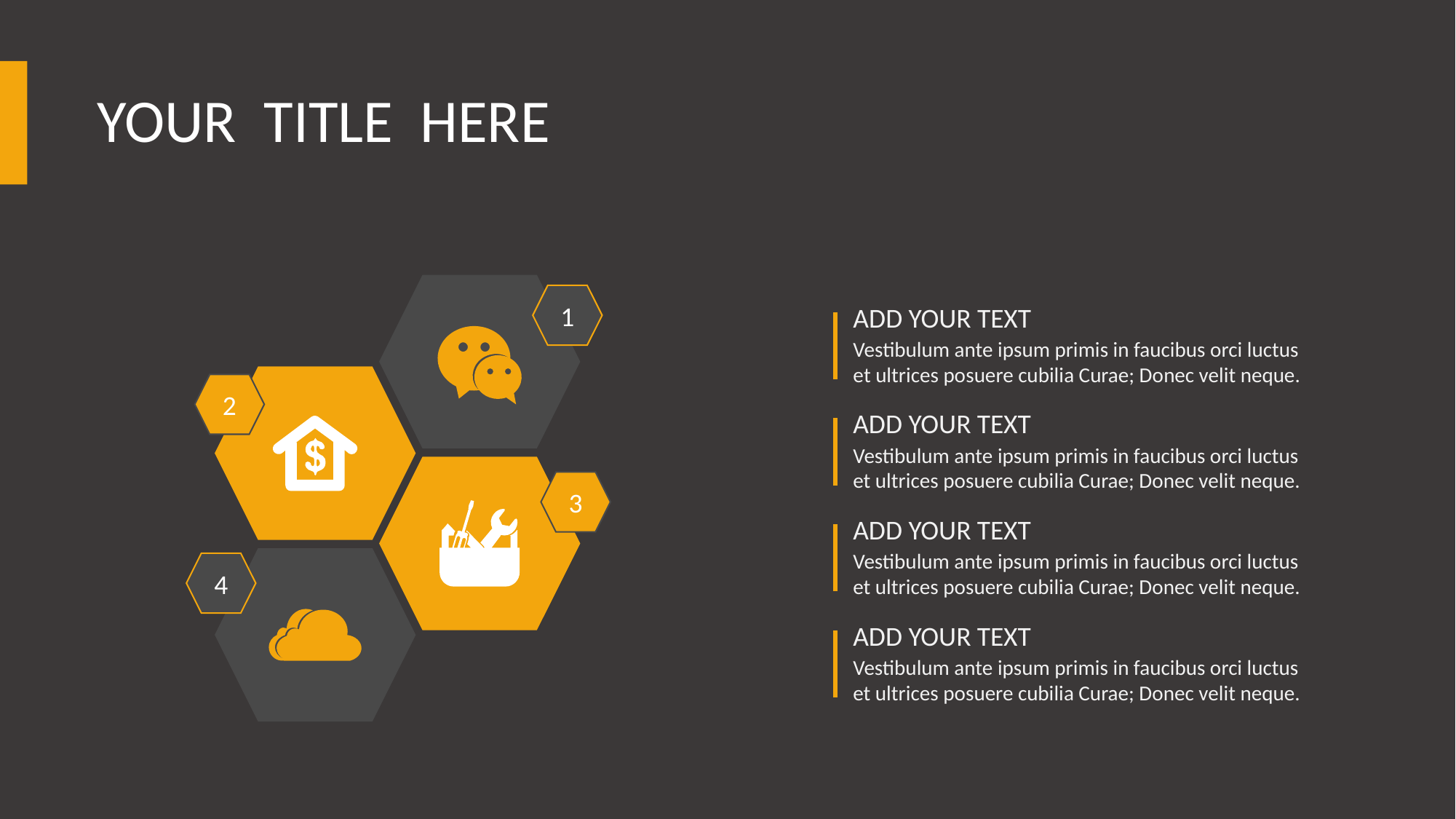

# Your  Title  Here

1
ADD YOUR TEXT

Vestibulum ante ipsum primis in faucibus orci luctus et ultrices posuere cubilia Curae; Donec velit neque.

2
ADD YOUR TEXT

Vestibulum ante ipsum primis in faucibus orci luctus et ultrices posuere cubilia Curae; Donec velit neque.

3

ADD YOUR TEXT
Vestibulum ante ipsum primis in faucibus orci luctus et ultrices posuere cubilia Curae; Donec velit neque.

4

ADD YOUR TEXT
Vestibulum ante ipsum primis in faucibus orci luctus et ultrices posuere cubilia Curae; Donec velit neque.